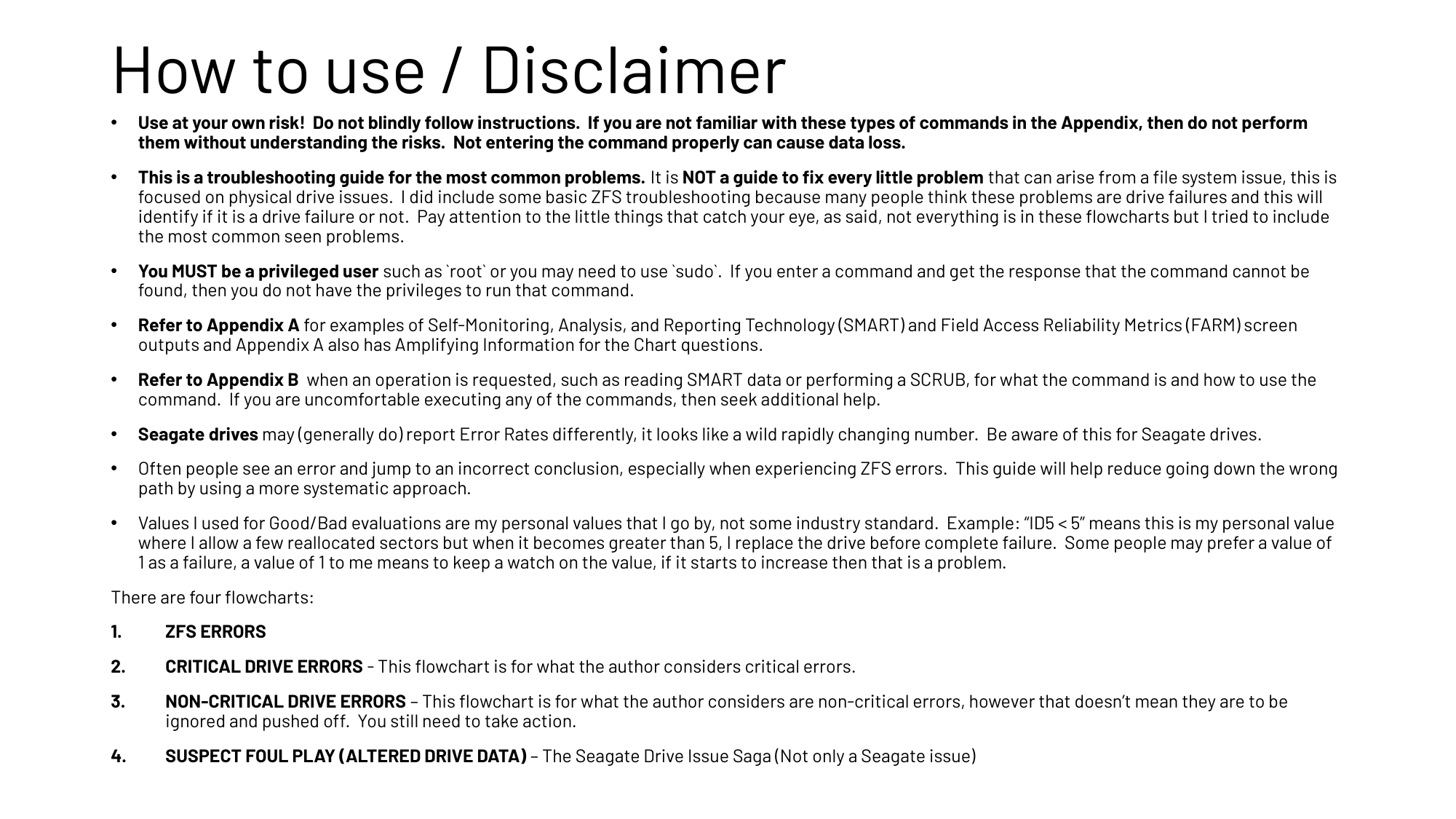

# How to use / Disclaimer
Use at your own risk!  Do not blindly follow instructions.  If you are not familiar with these types of commands in the Appendix, then do not perform them without understanding the risks.  Not entering the command properly can cause data loss.
This is a troubleshooting guide for the most common problems. It is NOT a guide to fix every little problem that can arise from a file system issue, this is focused on physical drive issues.  I did include some basic ZFS troubleshooting because many people think these problems are drive failures and this will identify if it is a drive failure or not.  Pay attention to the little things that catch your eye, as said, not everything is in these flowcharts but I tried to include the most common seen problems.
You MUST be a privileged user such as `root` or you may need to use `sudo`.  If you enter a command and get the response that the command cannot be found, then you do not have the privileges to run that command.
Refer to Appendix A for examples of Self-Monitoring, Analysis, and Reporting Technology (SMART) and Field Access Reliability Metrics (FARM) screen outputs and Appendix A also has Amplifying Information for the Chart questions.
Refer to Appendix B  when an operation is requested, such as reading SMART data or performing a SCRUB, for what the command is and how to use the command.  If you are uncomfortable executing any of the commands, then seek additional help.
Seagate drives may (generally do) report Error Rates differently, it looks like a wild rapidly changing number.  Be aware of this for Seagate drives.
Often people see an error and jump to an incorrect conclusion, especially when experiencing ZFS errors.  This guide will help reduce going down the wrong path by using a more systematic approach.
Values I used for Good/Bad evaluations are my personal values that I go by, not some industry standard.  Example: “ID5 < 5” means this is my personal value where I allow a few reallocated sectors but when it becomes greater than 5, I replace the drive before complete failure.  Some people may prefer a value of 1 as a failure, a value of 1 to me means to keep a watch on the value, if it starts to increase then that is a problem.
There are four flowcharts:
ZFS ERRORS
CRITICAL DRIVE ERRORS - This flowchart is for what the author considers critical errors.
NON-CRITICAL DRIVE ERRORS – This flowchart is for what the author considers are non-critical errors, however that doesn’t mean they are to be ignored and pushed off.  You still need to take action.
SUSPECT FOUL PLAY (ALTERED DRIVE DATA) – The Seagate Drive Issue Saga (Not only a Seagate issue)